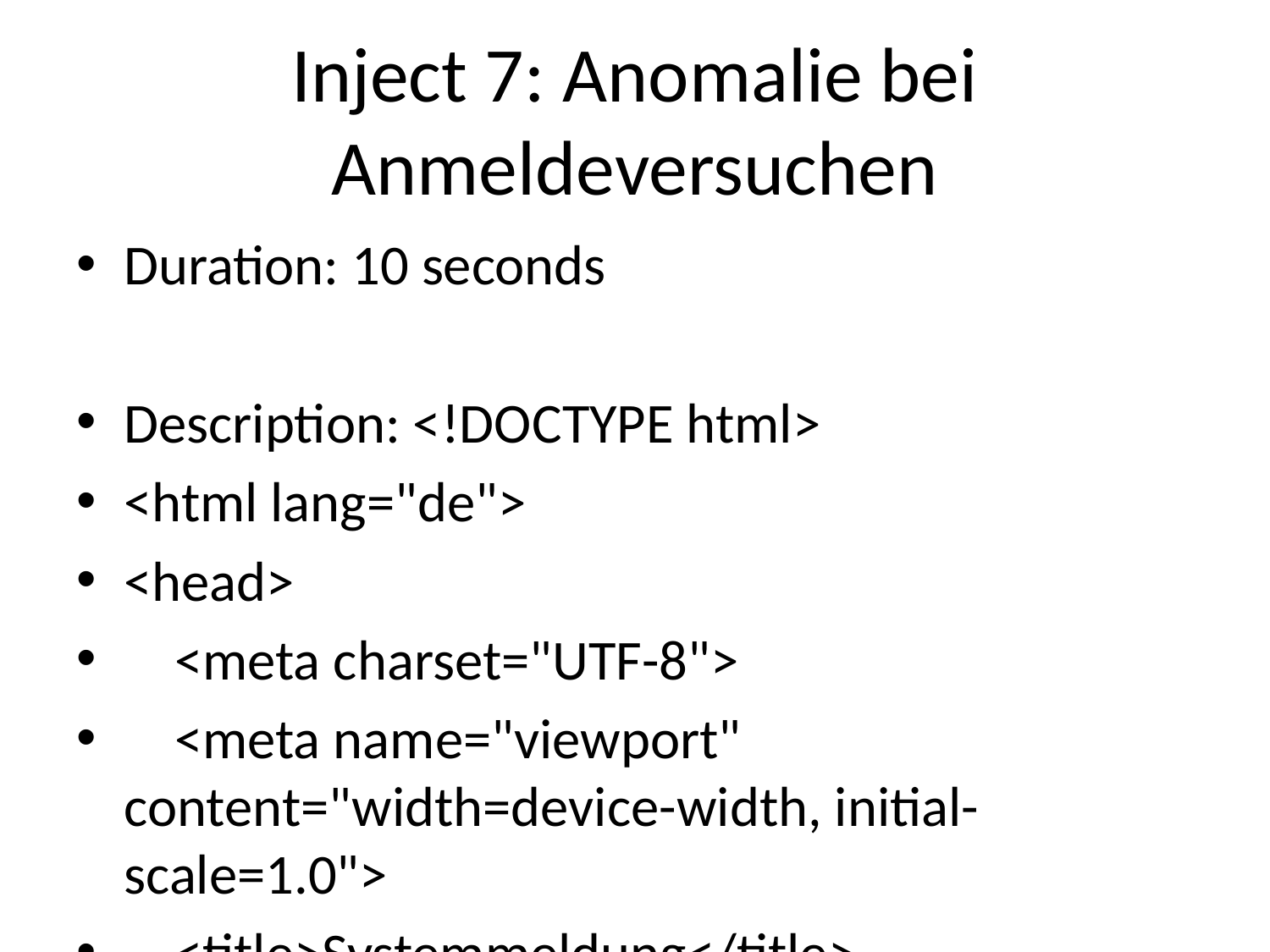

# Inject 7: Anomalie bei Anmeldeversuchen
Duration: 10 seconds

Description: <!DOCTYPE html>
<html lang="de">
<head>
    <meta charset="UTF-8">
    <meta name="viewport" content="width=device-width, initial-scale=1.0">
    <title>Systemmeldung</title>
    <style>
        .system-message {
            border: 2px solid red;
            padding: 20px;
            background-color: #f8d7da;
            color: #721c24;
            font-family: Arial, sans-serif;
        }
        .system-message h3 {
            margin-top: 0;
        }
        .system-message pre {
            background-color: #f1f1f1;
            padding: 10px;
            border: 1px solid #ccc;
            overflow-x: auto;
        }
        .system-message ul {
            padding-left: 20px;
        }
    </style>
</head>
<body>
    <div class="system-message">
        <h3>ALERT</h3>
        <p>Eine hohe Anzahl fehlgeschlagener Anmeldeversuche wurde registriert.</p>
        <h4>Details:</h4>
        <p><strong>Datum/Zeit:</strong> 2024-06-04 14:35:27</p>
        <p><strong>Betroffene Benutzerkonten:</strong> user123, user456, admin01</p>
        <p><strong>Anzahl fehlgeschlagener Versuche:</strong> 150</p>
        <p><strong>Ursprungs-IP-Adressen:</strong> 192.168.1.10, 192.168.1.15, 203.0.113.5</p>
        <h4>Logauszug:</h4>
        <pre>
2024-06-04 14:30:12 - LOGIN FAILED - user123 - 192.168.1.10
2024-06-04 14:30:25 - LOGIN FAILED - user456 - 192.168.1.15
2024-06-04 14:30:35 - LOGIN FAILED - admin01 - 203.0.113.5
2024-06-04 14:31:05 - LOGIN FAILED - user123 - 192.168.1.10
2024-06-04 14:31:15 - LOGIN FAILED - user456 - 192.168.1.15
...
        </pre>
        <h4>Empfohlene Maßnahmen:</h4>
        <ul>
            <li>Überprüfen Sie die betroffenen Konten auf verdächtige Aktivitäten.</li>
            <li>Setzen Sie bei Bedarf Sicherheitsrichtlinien durch, wie z.B. Passwort-Resets.</li>
            <li>Überwachen Sie weiterhin die Anmeldeversuche und passen Sie die Sicherheitsmaßnahmen entsprechend an.</li>
        </ul>
        <p>Diese Meldung wurde automatisch vom Sicherheitssystem generiert.</p>
        <p><strong>[Sicherheitssystem]</strong></p>
    </div>
</body>
</html>

Comment: No comment